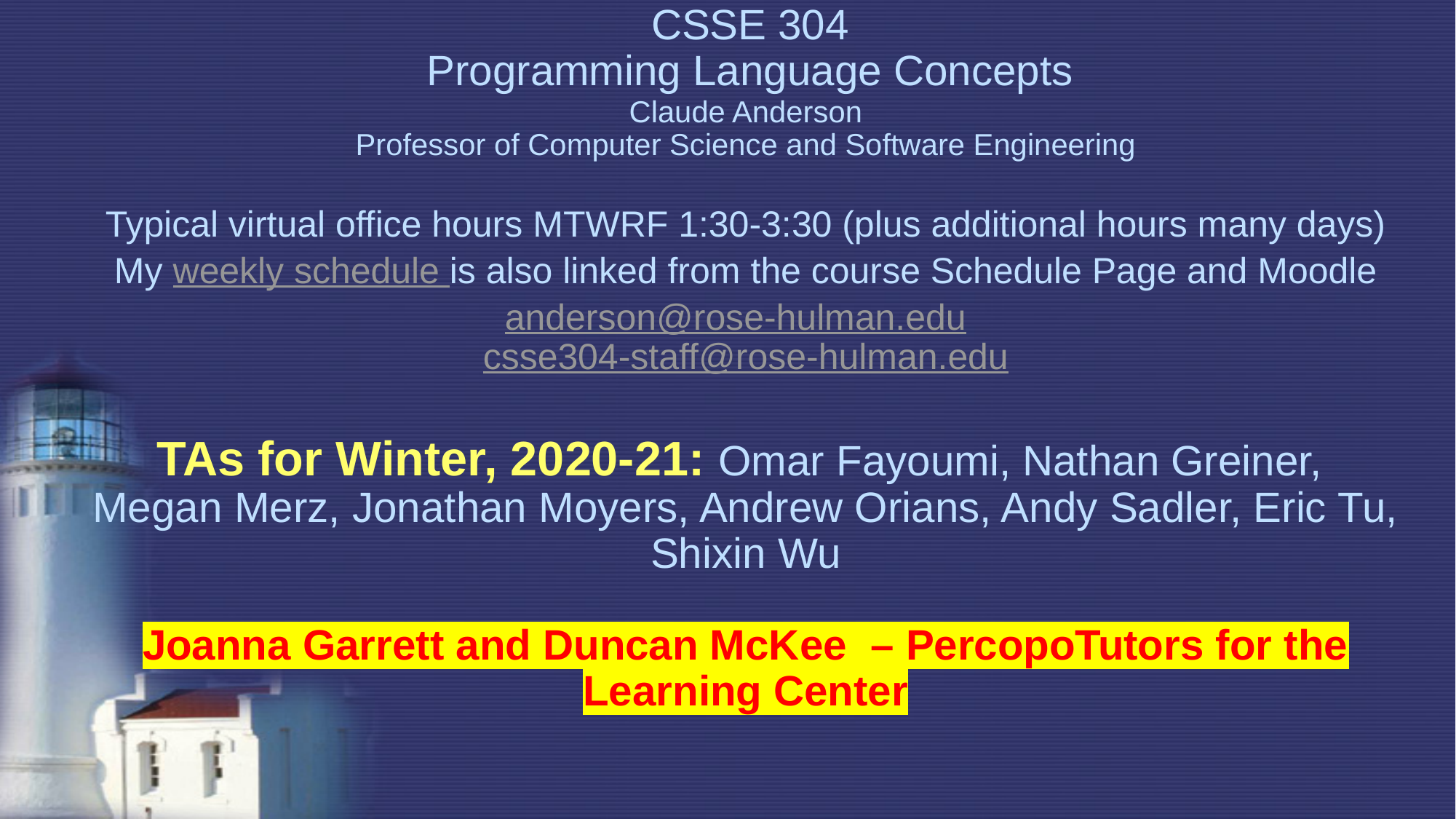

# CSSE 304 Programming Language Concepts
Claude Anderson
Professor of Computer Science and Software Engineering
Typical virtual office hours MTWRF 1:30-3:30 (plus additional hours many days)
My weekly schedule is also linked from the course Schedule Page and Moodle
anderson@rose-hulman.edu
csse304-staff@rose-hulman.edu

TAs for Winter, 2020-21: Omar Fayoumi, Nathan Greiner,
Megan Merz, Jonathan Moyers, Andrew Orians, Andy Sadler, Eric Tu, Shixin Wu
Joanna Garrett and Duncan McKee  – PercopoTutors for the Learning Center